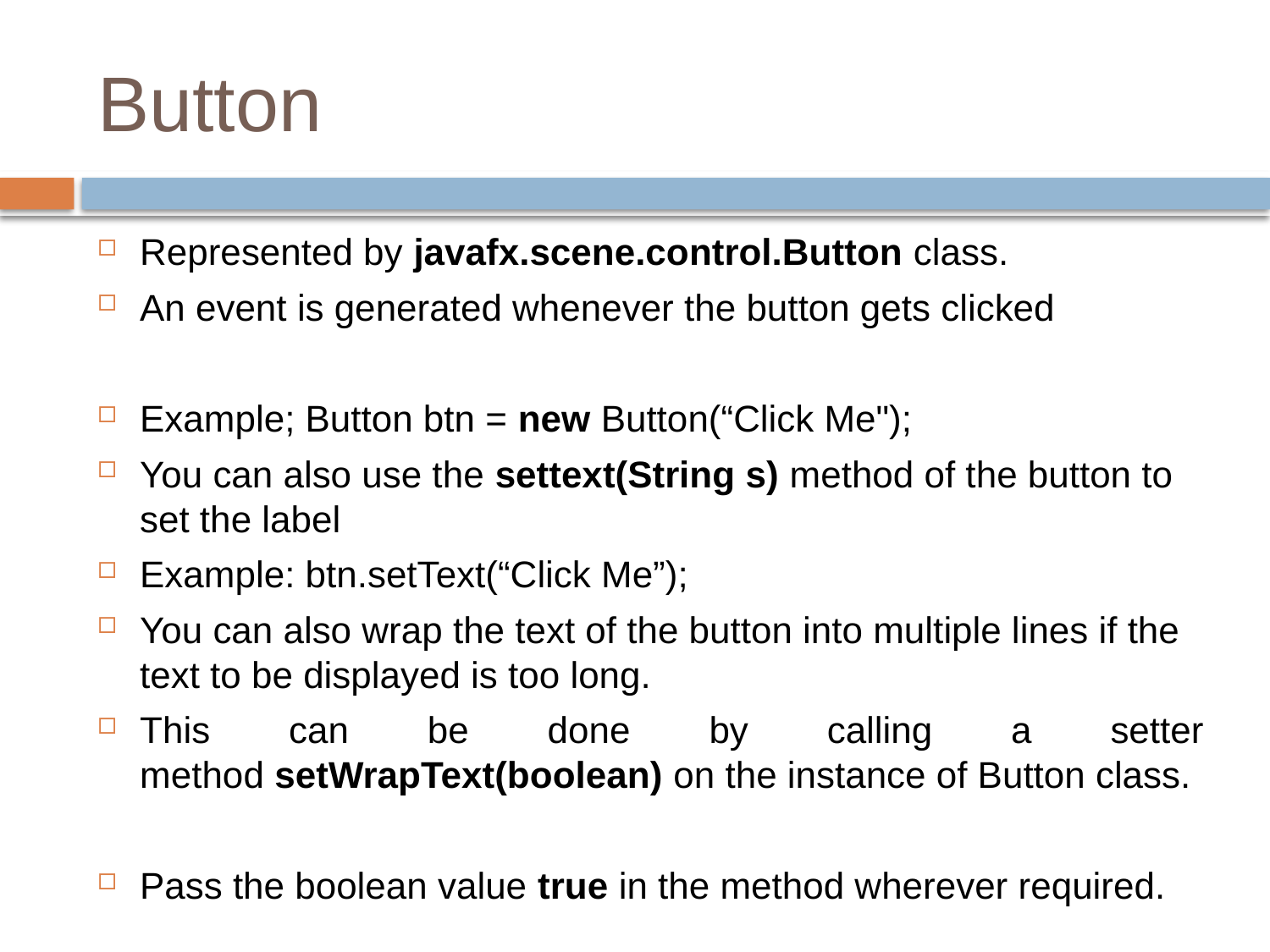

# Button
Represented by javafx.scene.control.Button class.
An event is generated whenever the button gets clicked

Example; Button btn = new Button(“Click Me");
You can also use the settext(String s) method of the button to set the label
Example: btn.setText(“Click Me”);
You can also wrap the text of the button into multiple lines if the text to be displayed is too long.
This can be done by calling a setter method setWrapText(boolean) on the instance of Button class.

Pass the boolean value true in the method wherever required.